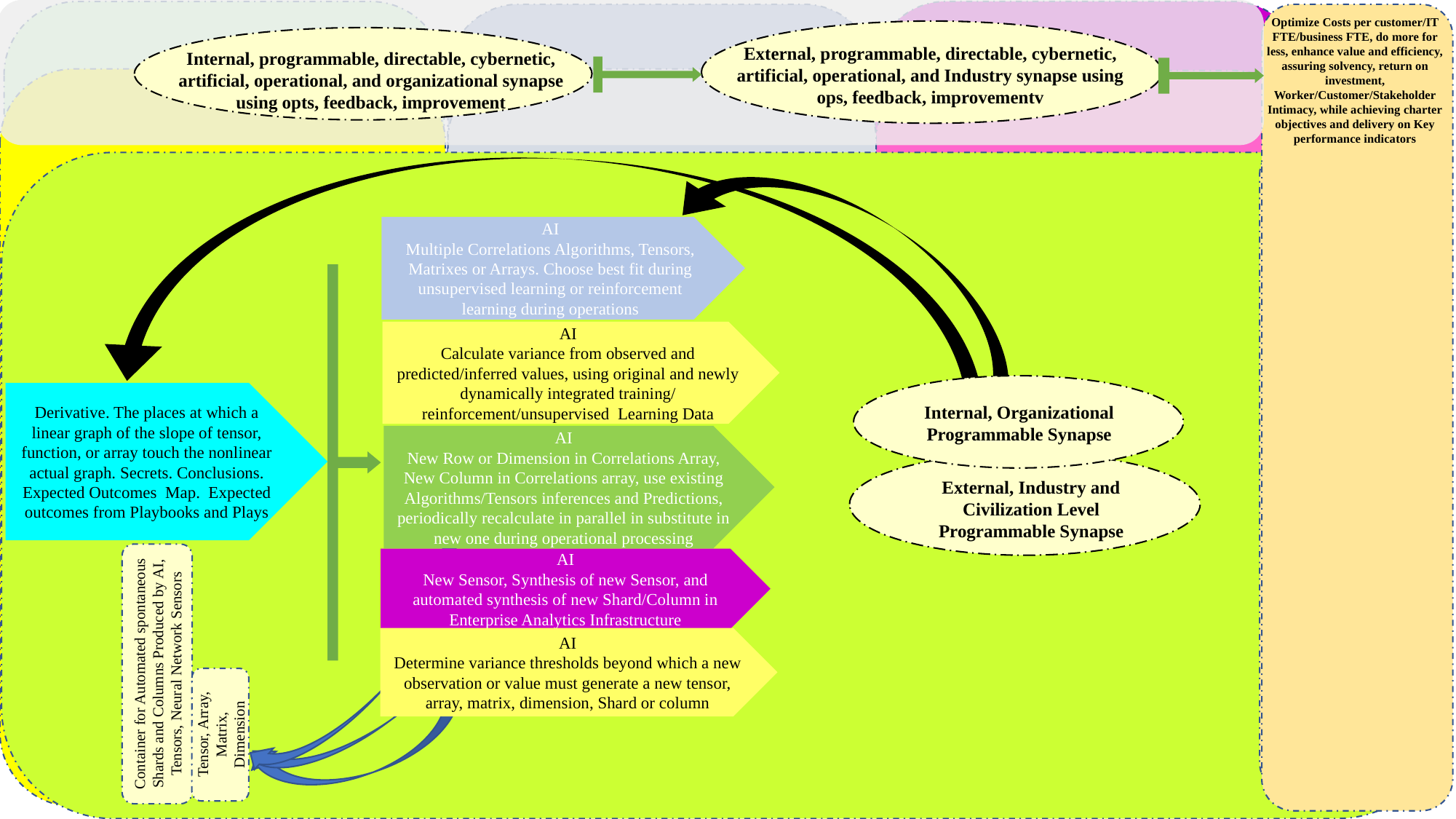

z
z
z

Optimize Costs per customer/IT FTE/business FTE, do more for less, enhance value and efficiency, assuring solvency, return on investment, Worker/Customer/Stakeholder Intimacy, while achieving charter objectives and delivery on Key performance indicators

External, programmable, directable, cybernetic, artificial, operational, and Industry synapse using ops, feedback, improvementv
Internal, programmable, directable, cybernetic, artificial, operational, and organizational synapse using opts, feedback, improvement

z
z
z

Visualizations, Insight, Ideation, Playbooks and Derivatization
z
AI
Multiple Correlations Algorithms, Tensors, Matrixes or Arrays. Choose best fit during unsupervised learning or reinforcement learning during operations

AI
Calculate variance from observed and predicted/inferred values, using original and newly dynamically integrated training/ reinforcement/unsupervised  Learning Data

Derivative. The places at which a linear graph of the slope of tensor, function, or array touch the nonlinear actual graph. Secrets. Conclusions. Expected Outcomes  Map.  Expected outcomes from Playbooks and Plays
Internal, Organizational Programmable Synapse
AI
New Row or Dimension in Correlations Array, New Column in Correlations array, use existing Algorithms/Tensors inferences and Predictions, periodically recalculate in parallel in substitute in new one during operational processing

External, Industry and Civilization Level Programmable Synapse

Container for Automated spontaneous Shards and Columns Produced by AI, Tensors, Neural Network Sensors
AI
New Sensor, Synthesis of new Sensor, and automated synthesis of new Shard/Column in Enterprise Analytics Infrastructure

AI
Determine variance thresholds beyond which a new observation or value must generate a new tensor, array, matrix, dimension, Shard or column

Tensor, Array, Matrix, Dimension